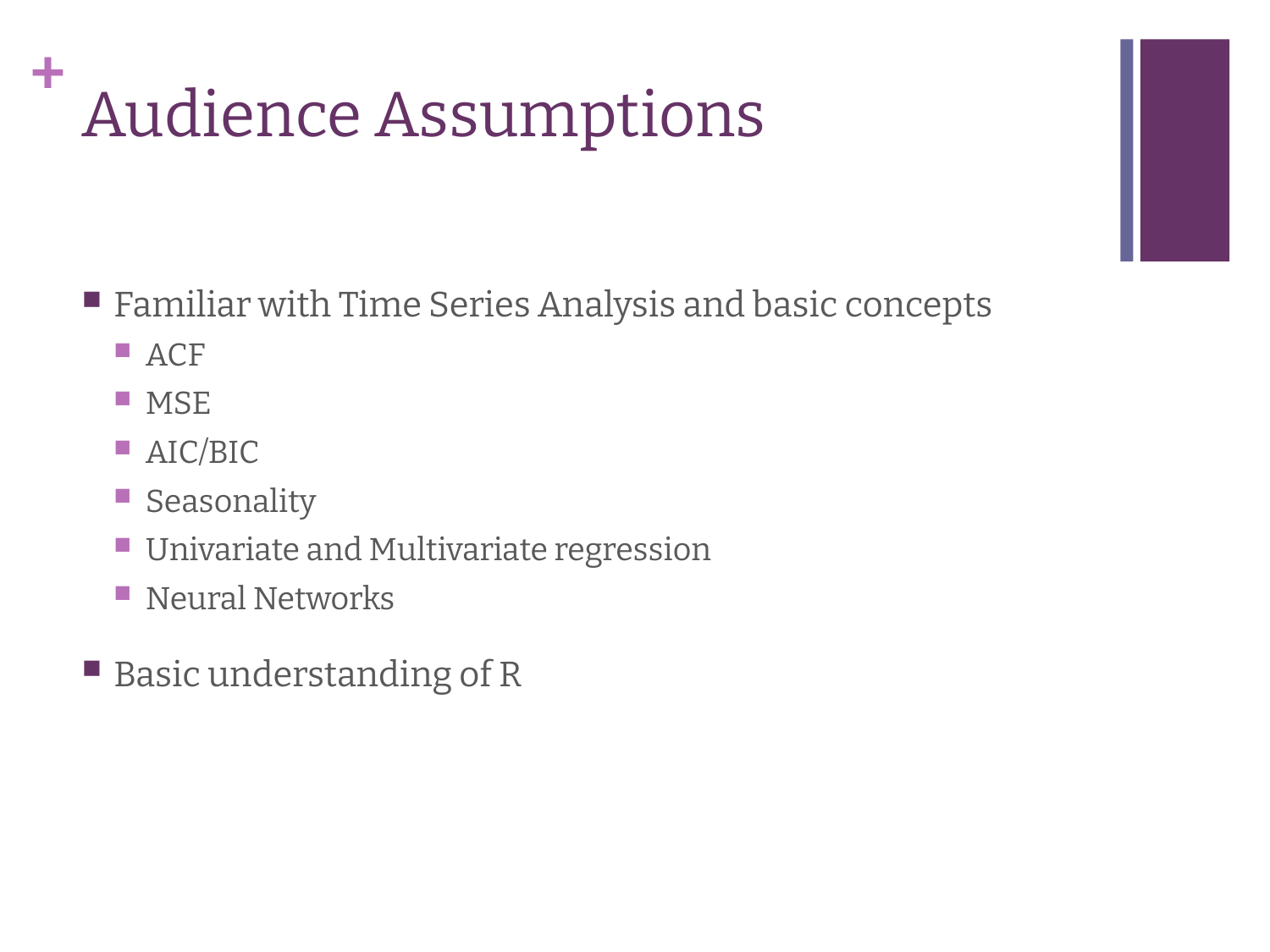

# Audience Assumptions
Familiar with Time Series Analysis and basic concepts
ACF
MSE
AIC/BIC
Seasonality
Univariate and Multivariate regression
Neural Networks
Basic understanding of R